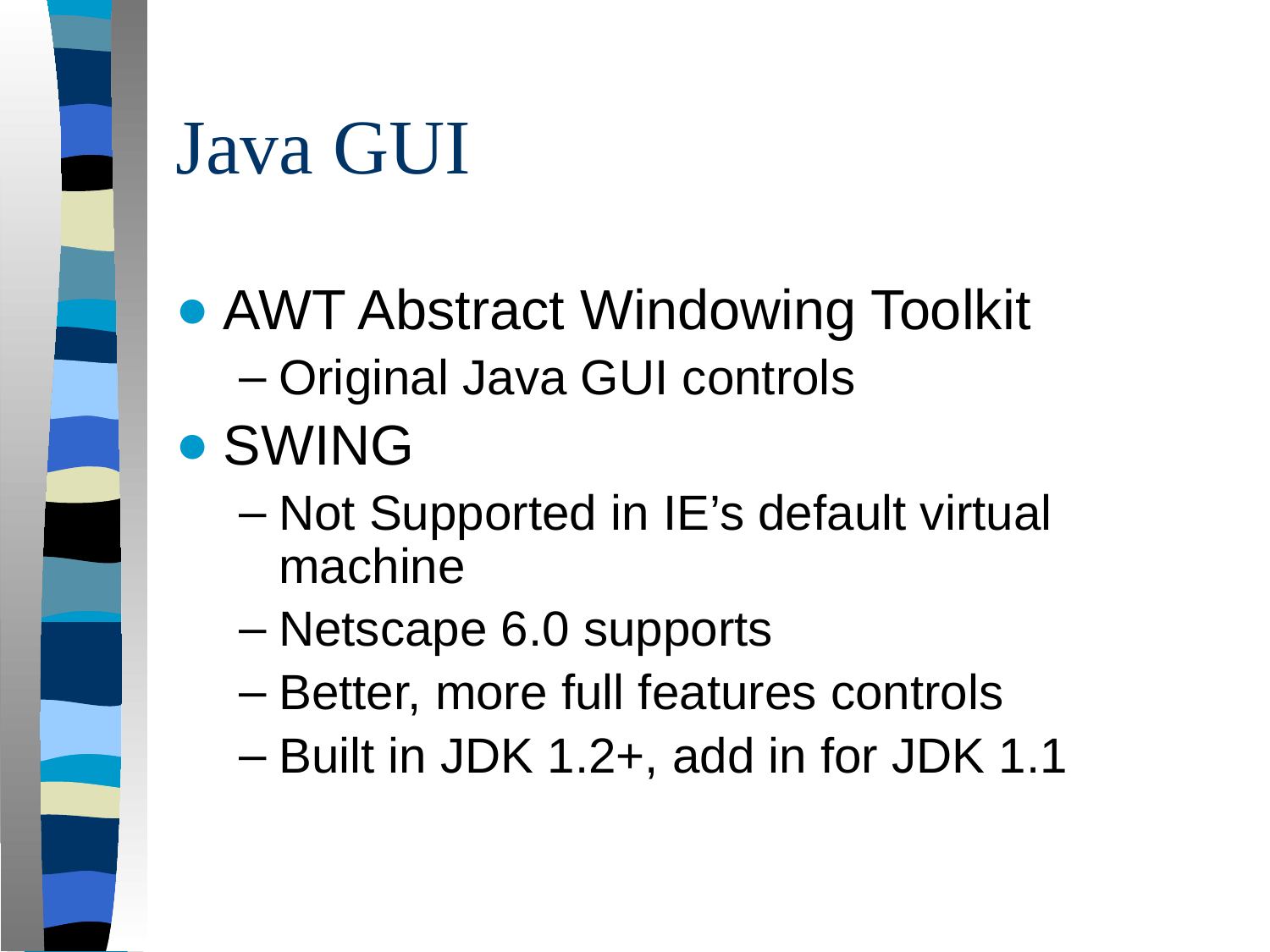

# Java GUI
AWT Abstract Windowing Toolkit
Original Java GUI controls
SWING
Not Supported in IE’s default virtual machine
Netscape 6.0 supports
Better, more full features controls
Built in JDK 1.2+, add in for JDK 1.1